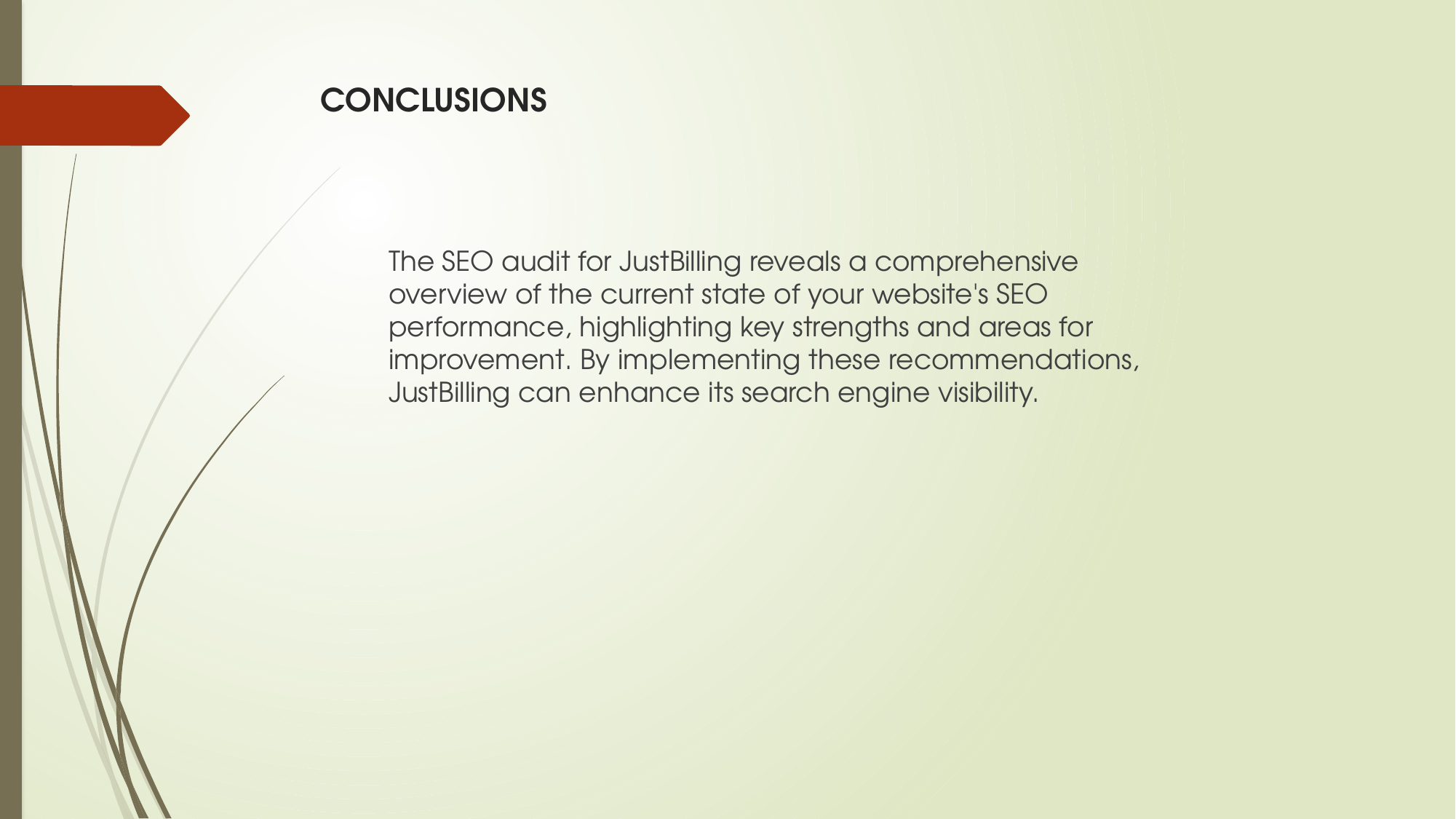

# CONCLUSIONS
The SEO audit for JustBilling reveals a comprehensive overview of the current state of your website's SEO performance, highlighting key strengths and areas for improvement. By implementing these recommendations, JustBilling can enhance its search engine visibility.